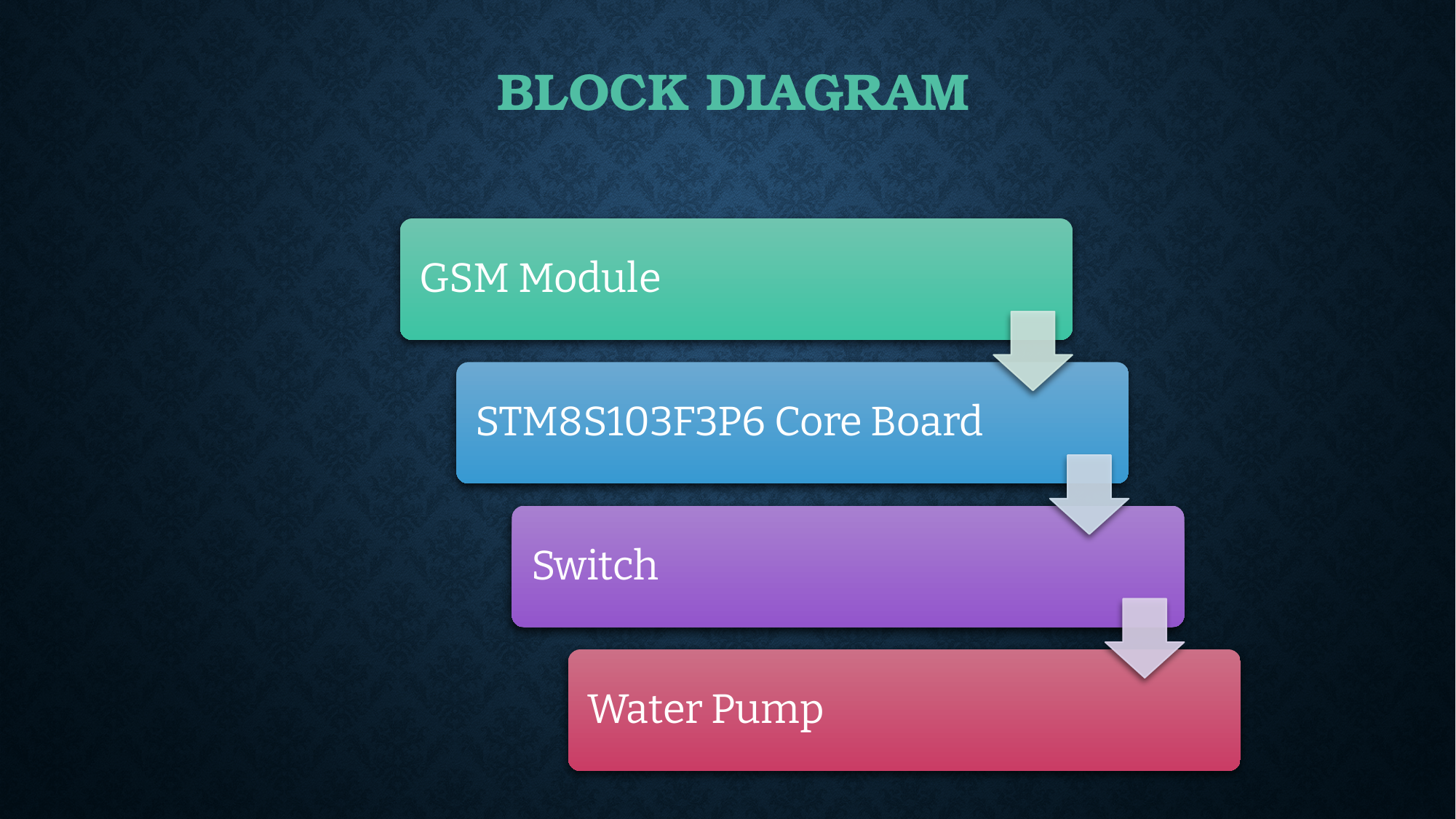

# BLOCK DIAGRAM

GSM Module
STM8S103F3P6 Core Board
Switch
Water Pump